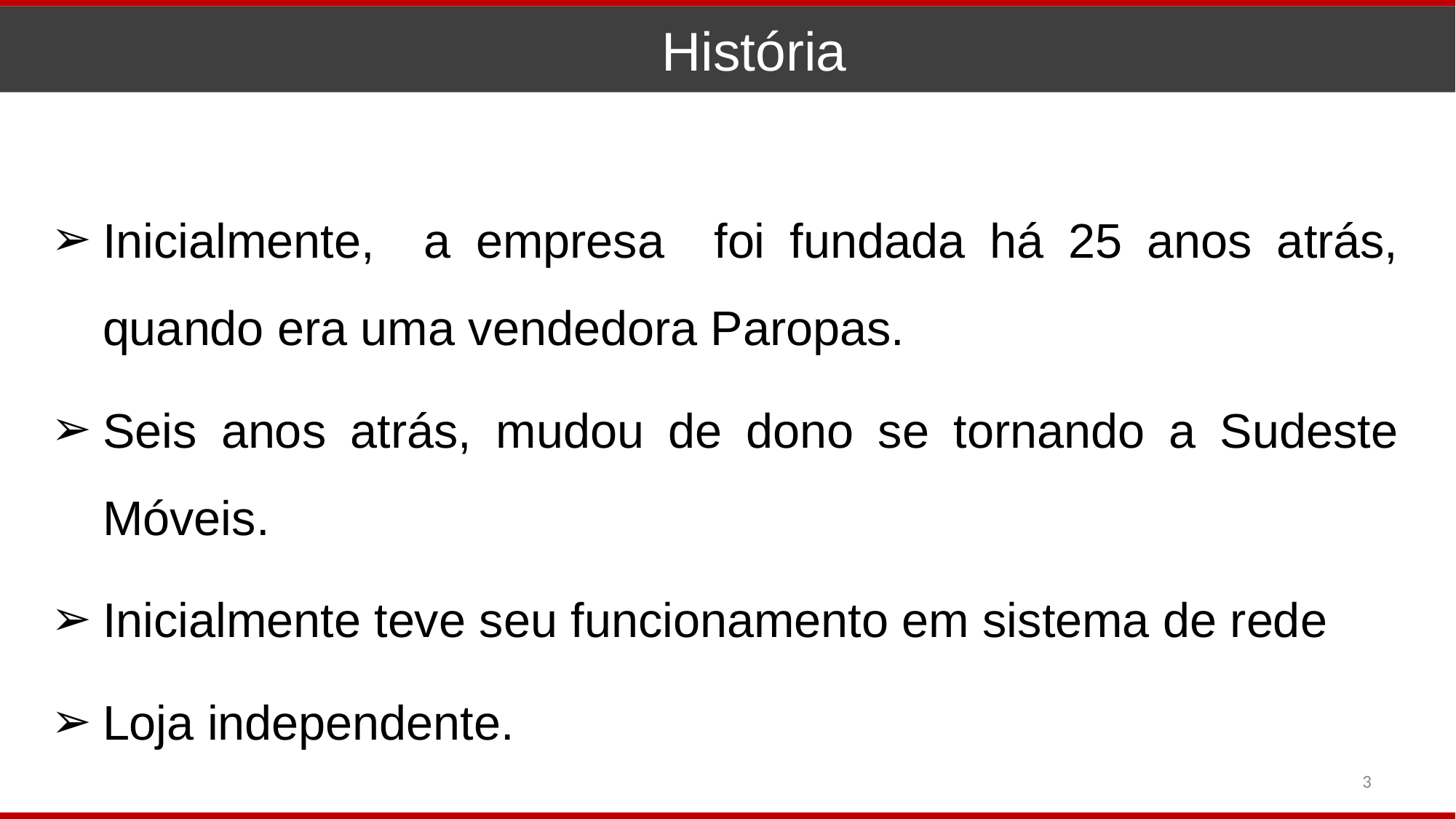

História
Inicialmente,  a empresa  foi fundada há 25 anos atrás, quando era uma vendedora Paropas.
Seis anos atrás, mudou de dono se tornando a Sudeste Móveis.
Inicialmente teve seu funcionamento em sistema de rede
Loja independente.

3